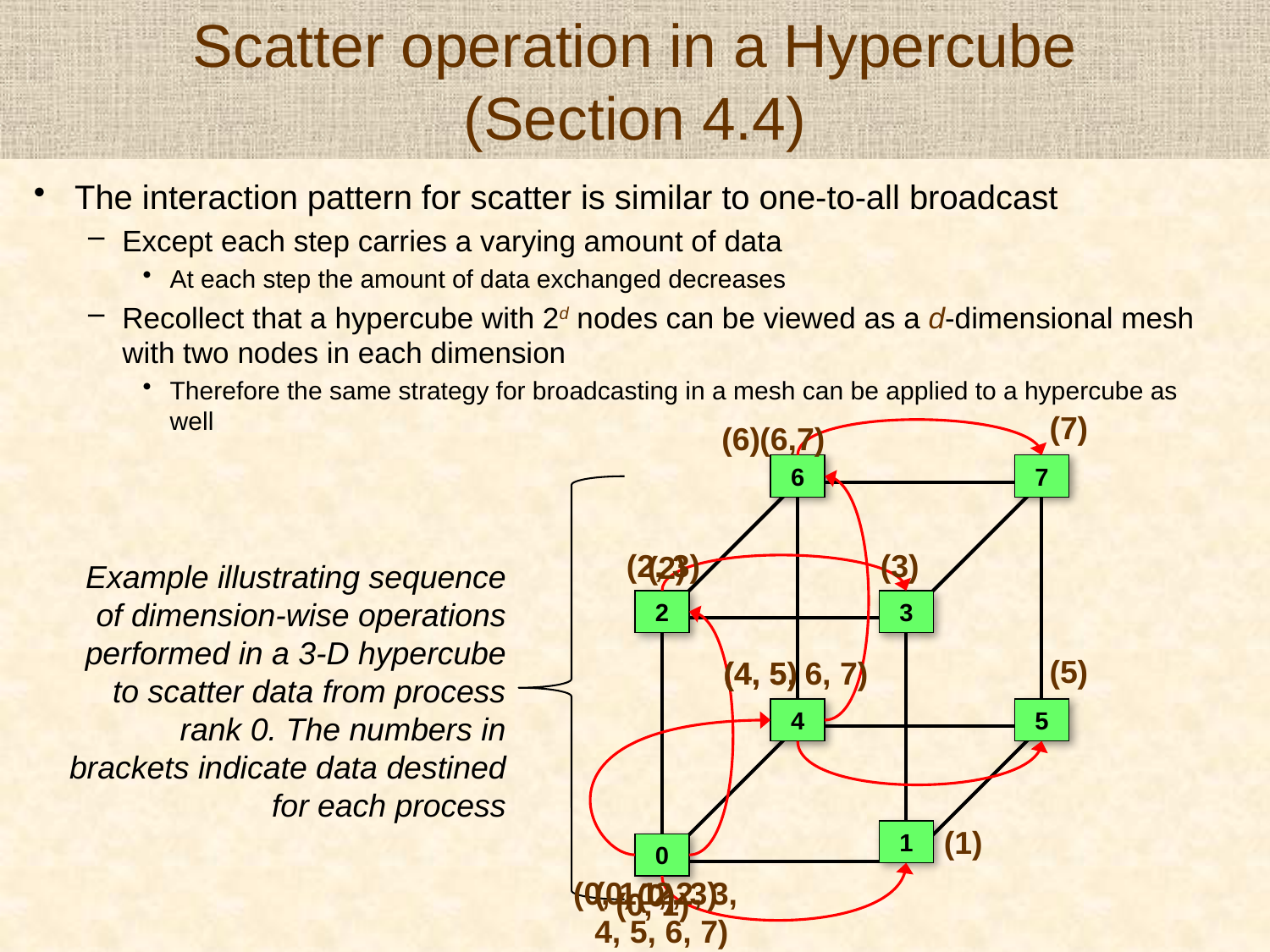

# Scatter operation in a Hypercube (Section 4.4)
The interaction pattern for scatter is similar to one-to-all broadcast
Except each step carries a varying amount of data
At each step the amount of data exchanged decreases
Recollect that a hypercube with 2d nodes can be viewed as a d-dimensional mesh with two nodes in each dimension
Therefore the same strategy for broadcasting in a mesh can be applied to a hypercube as well
(7)
(6)
(6,7)
6
7

(2, 3)
(3)
(2)
Example illustrating sequence of dimension-wise operations performed in a 3-D hypercube to scatter data from process rank 0. The numbers in brackets indicate data destined for each process
2
3

(5)
(4, 5, 6, 7)
(4, 5)
4
5
(1)
1
0
(0, 1, 2, 3)
(0, 1, 2, 3, 4, 5, 6, 7)
(0)
(0, 1)